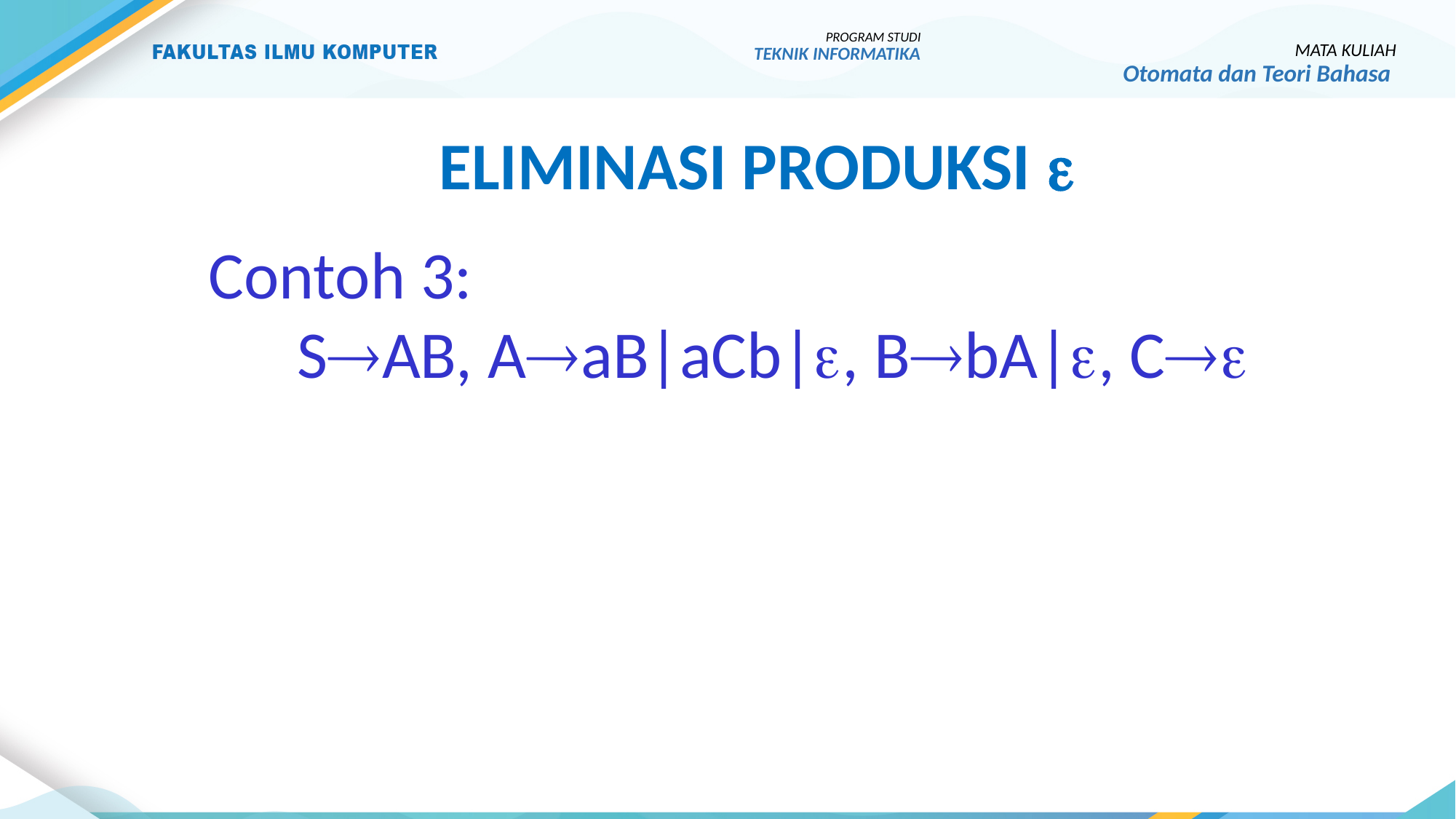

PROGRAM STUDI
TEKNIK INFORMATIKA
MATA KULIAH
Otomata dan Teori Bahasa
Eliminasi produksi ε
Contoh 3:
	S→AB, A→aB|aCb|ε, B→bA|ε, C→ε